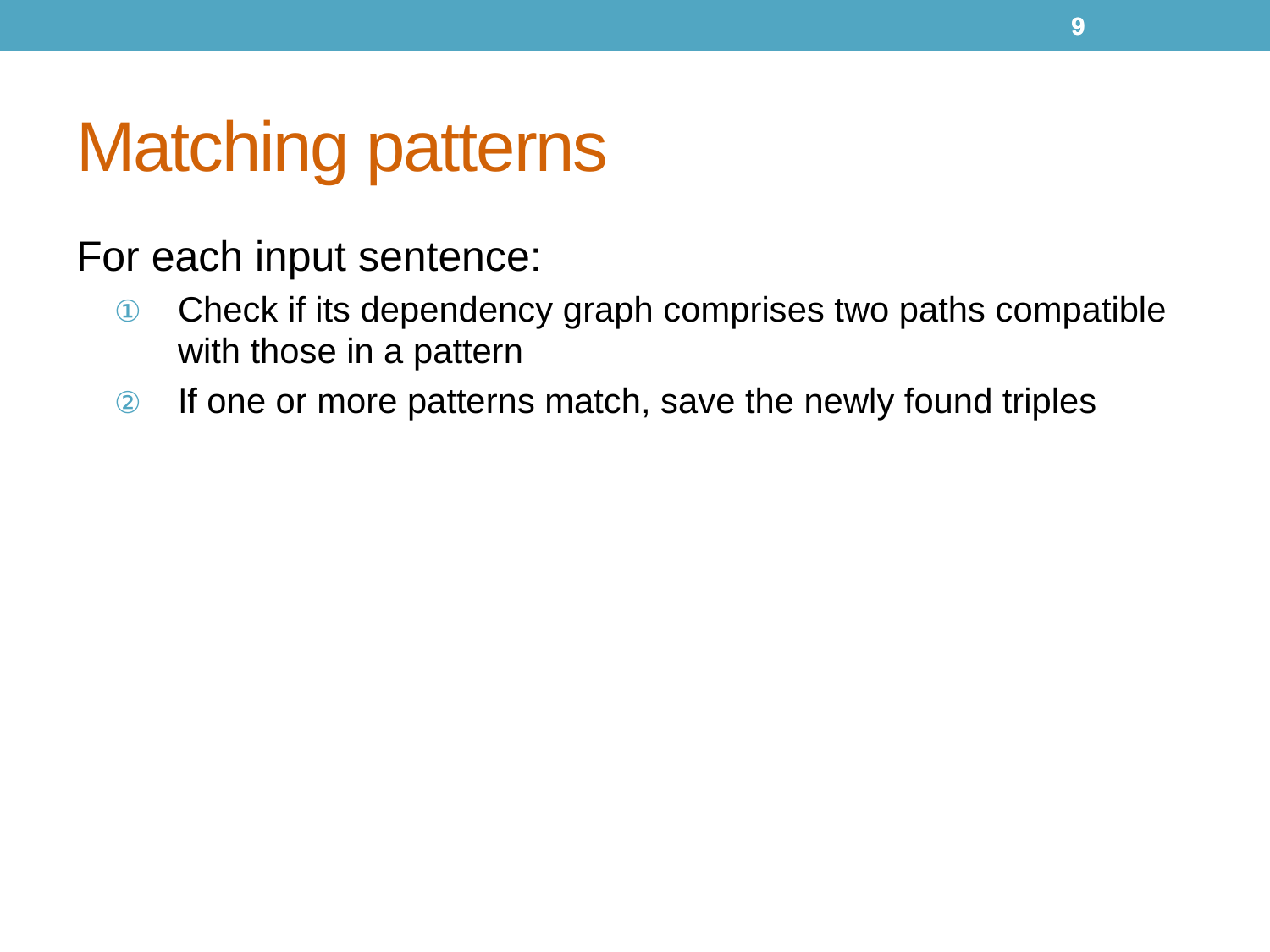

9
# Matching patterns
For each input sentence:
Check if its dependency graph comprises two paths compatible with those in a pattern
If one or more patterns match, save the newly found triples